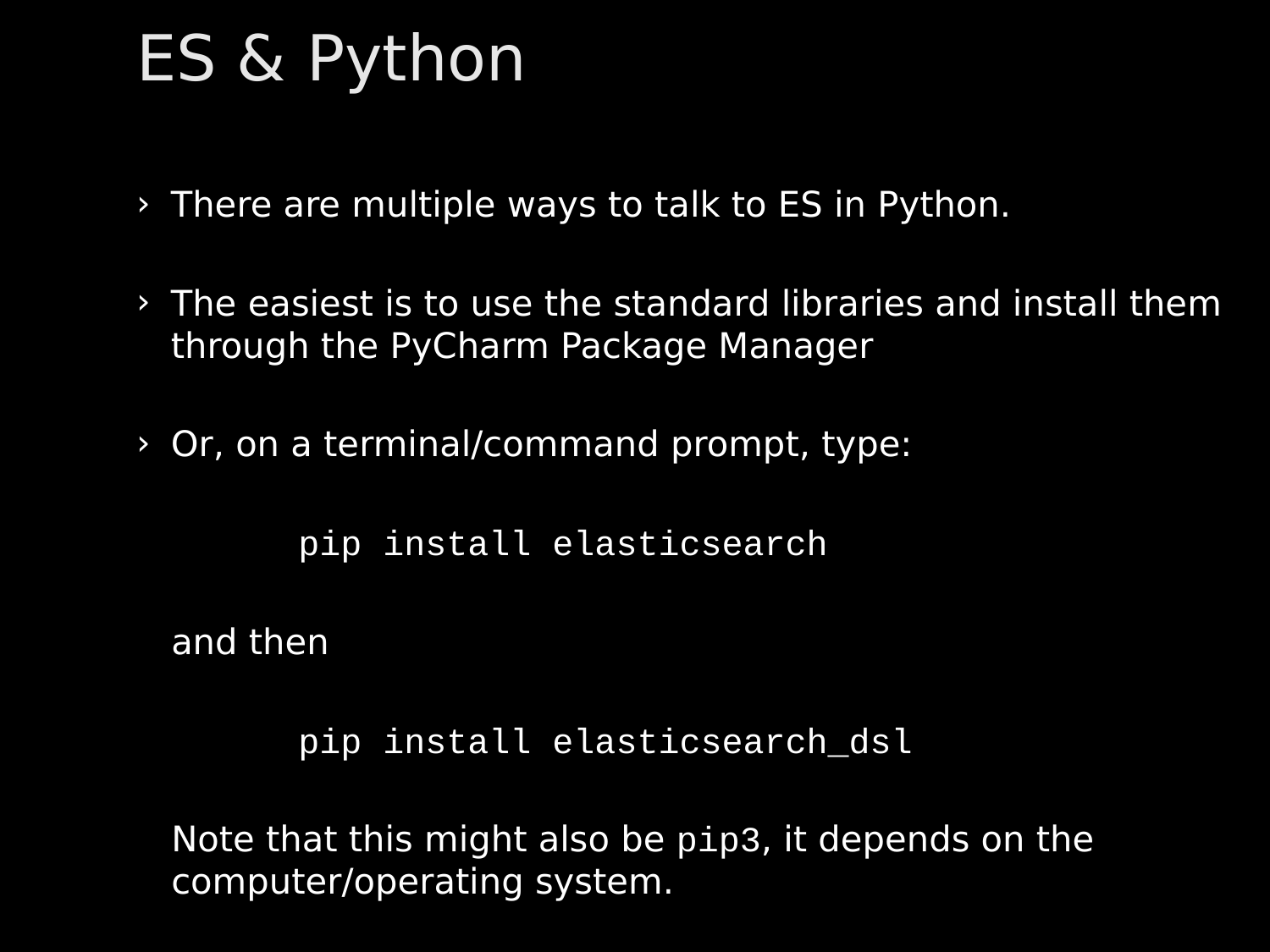

# ES & Python

There are multiple ways to talk to ES in Python.

The easiest is to use the standard libraries and install them through the PyCharm Package Manager

Or, on a terminal/command prompt, type:

	pip install elasticsearch

and then

	pip install elasticsearch_dsl

Note that this might also be pip3, it depends on the computer/operating system.